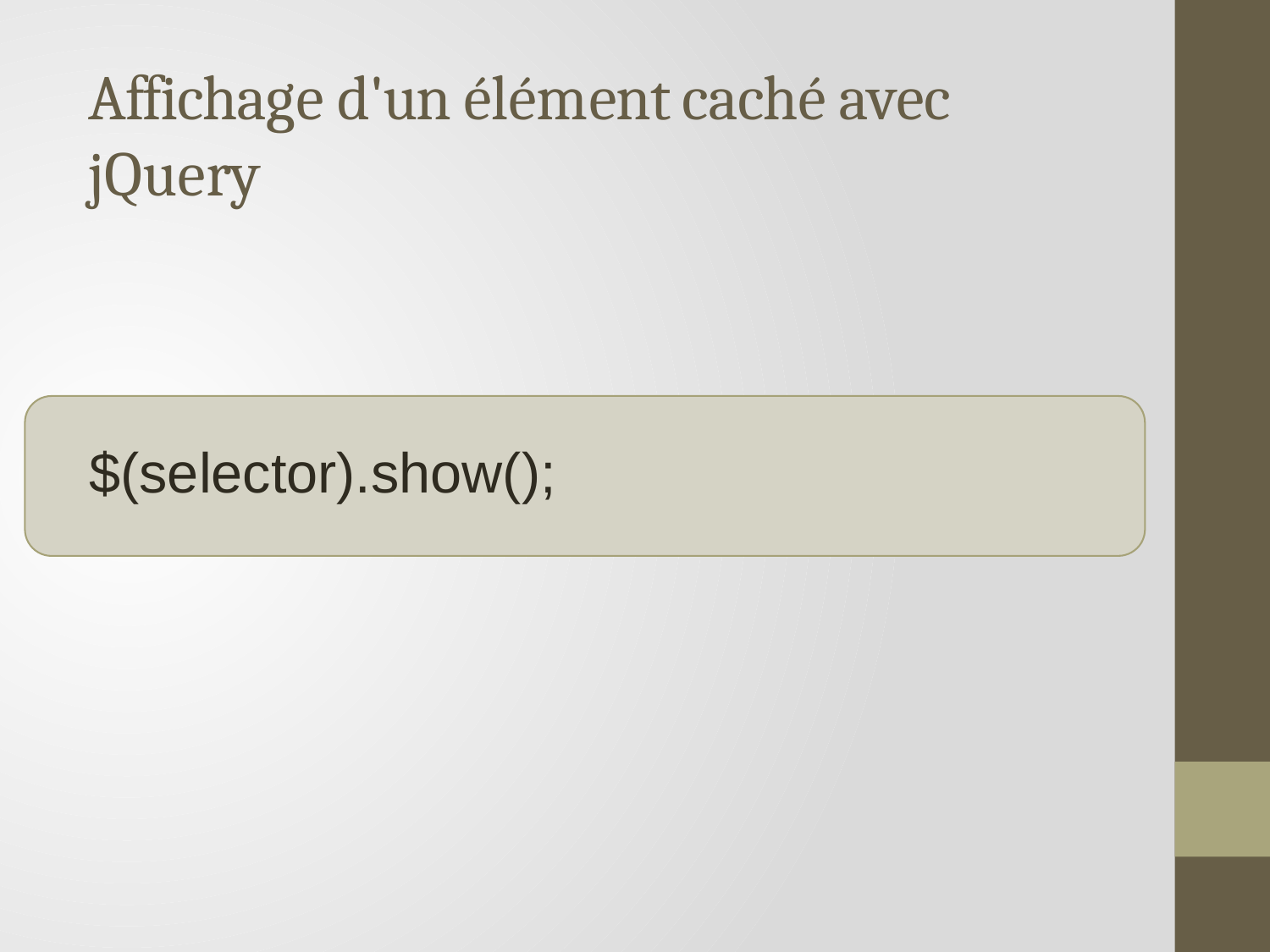

# Affichage d'un élément caché avec jQuery

$(selector).show();